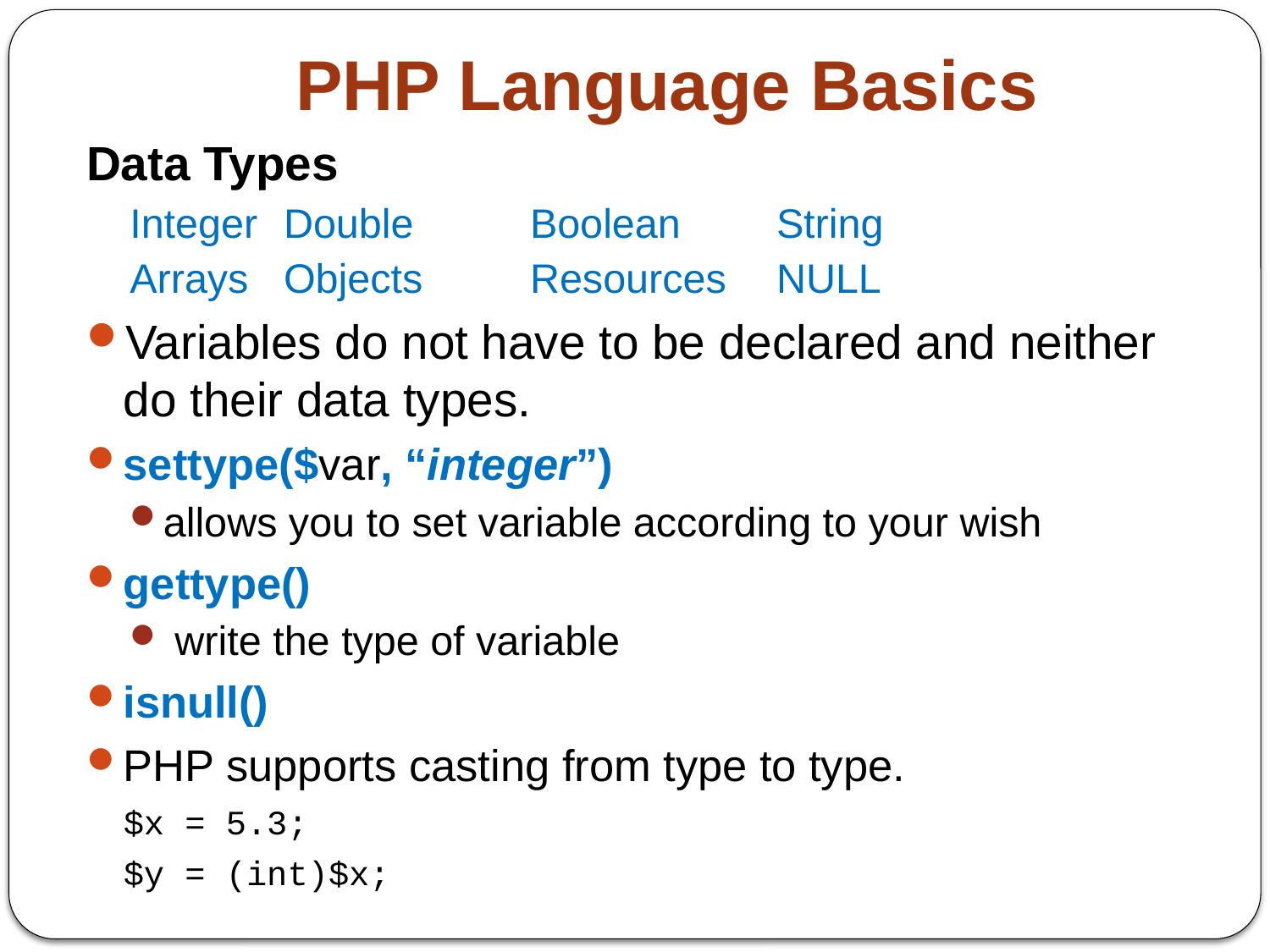

# PHP Language Basics
Data Types
Integer	Double		Boolean		String
Arrays 	Objects		Resources	NULL
Variables do not have to be declared and neither do their data types.
settype($var, “integer”)
allows you to set variable according to your wish
gettype()
 write the type of variable
isnull()
PHP supports casting from type to type.
			$x = 5.3;
			$y = (int)$x;